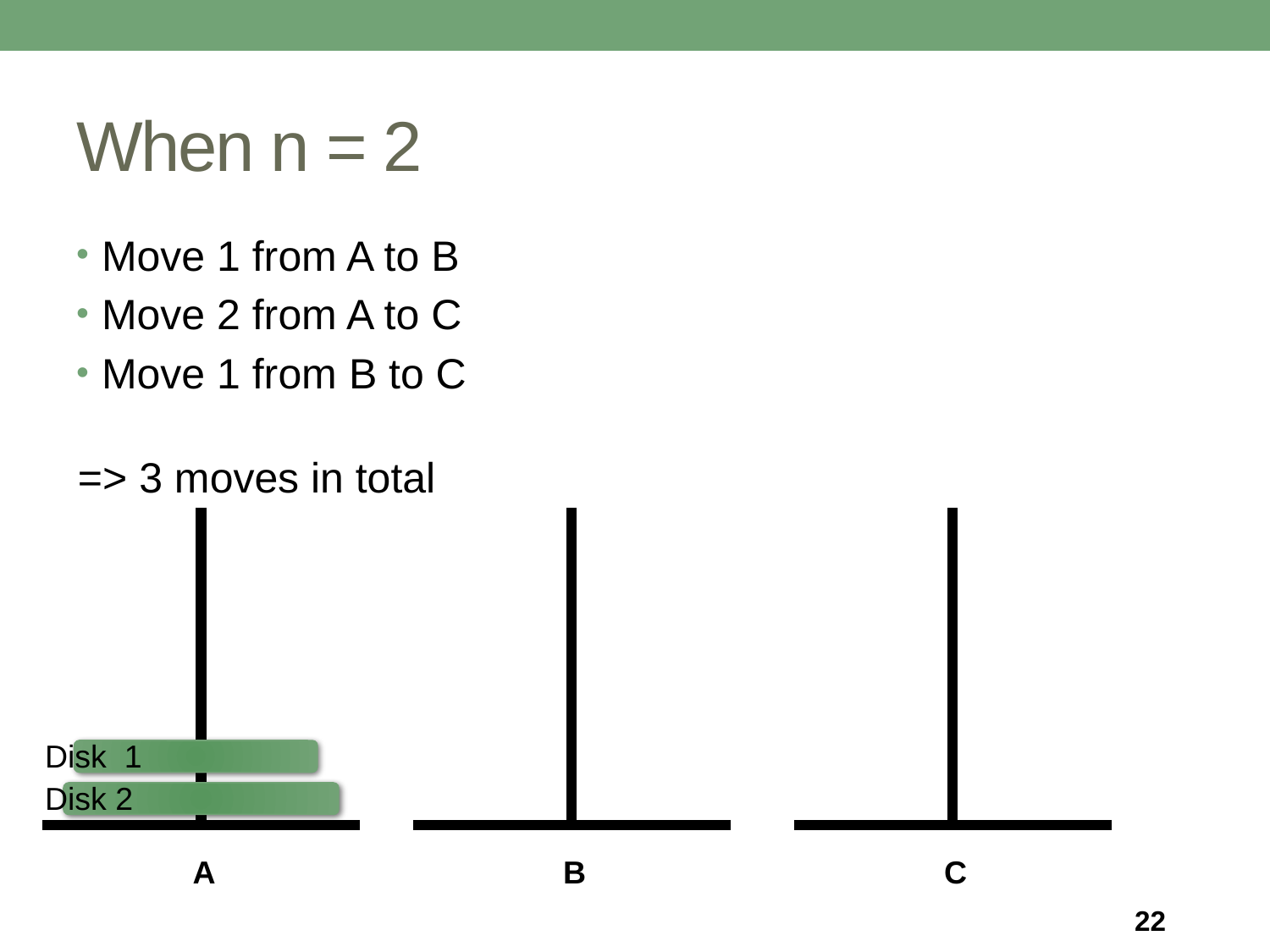

# When n = 2
Move 1 from A to B
Move 2 from A to C
Move 1 from B to C
=> 3 moves in total
Disk  1

Disk 2

A
B
C
22